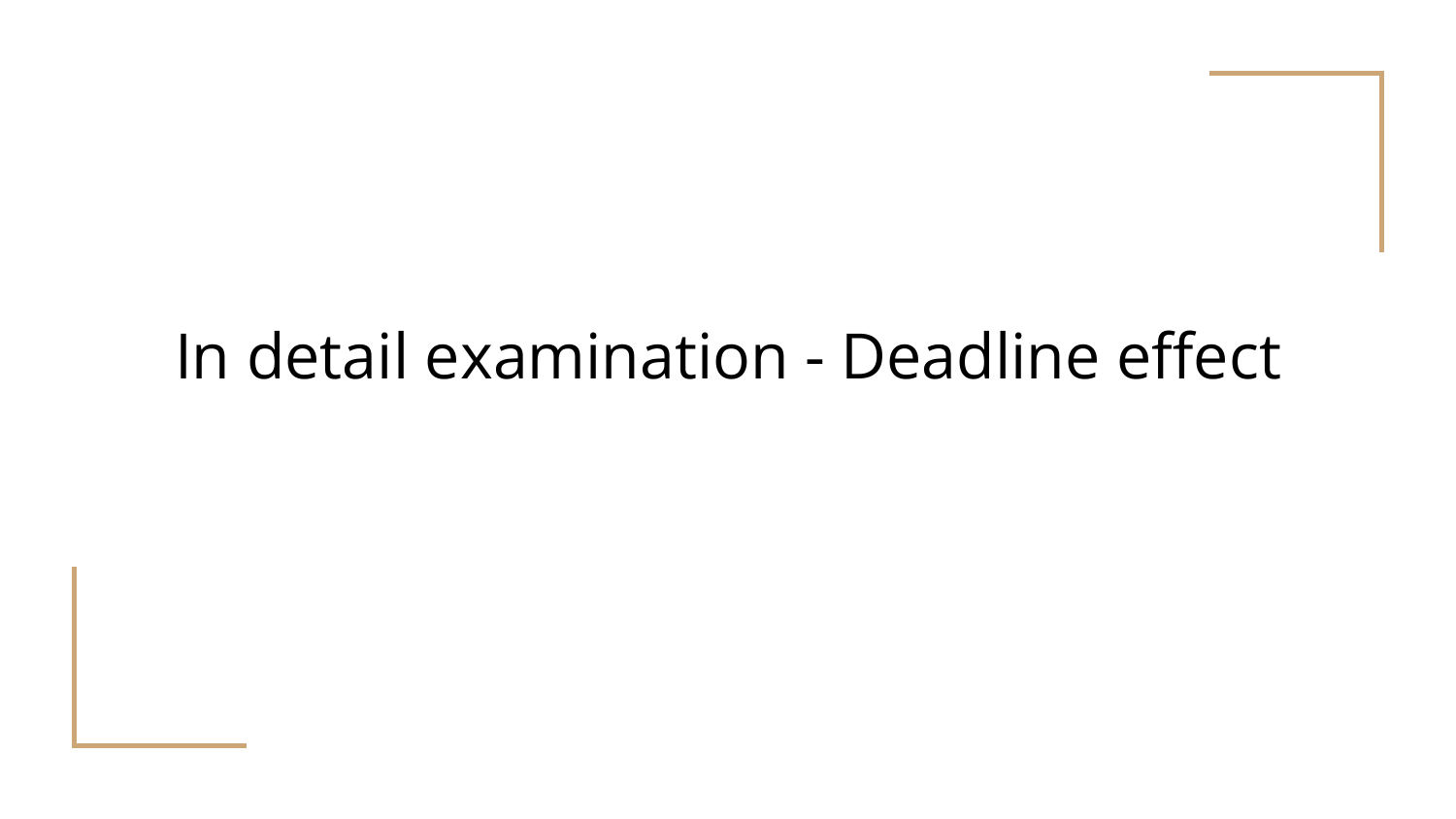

# In detail examination - Deadline effect